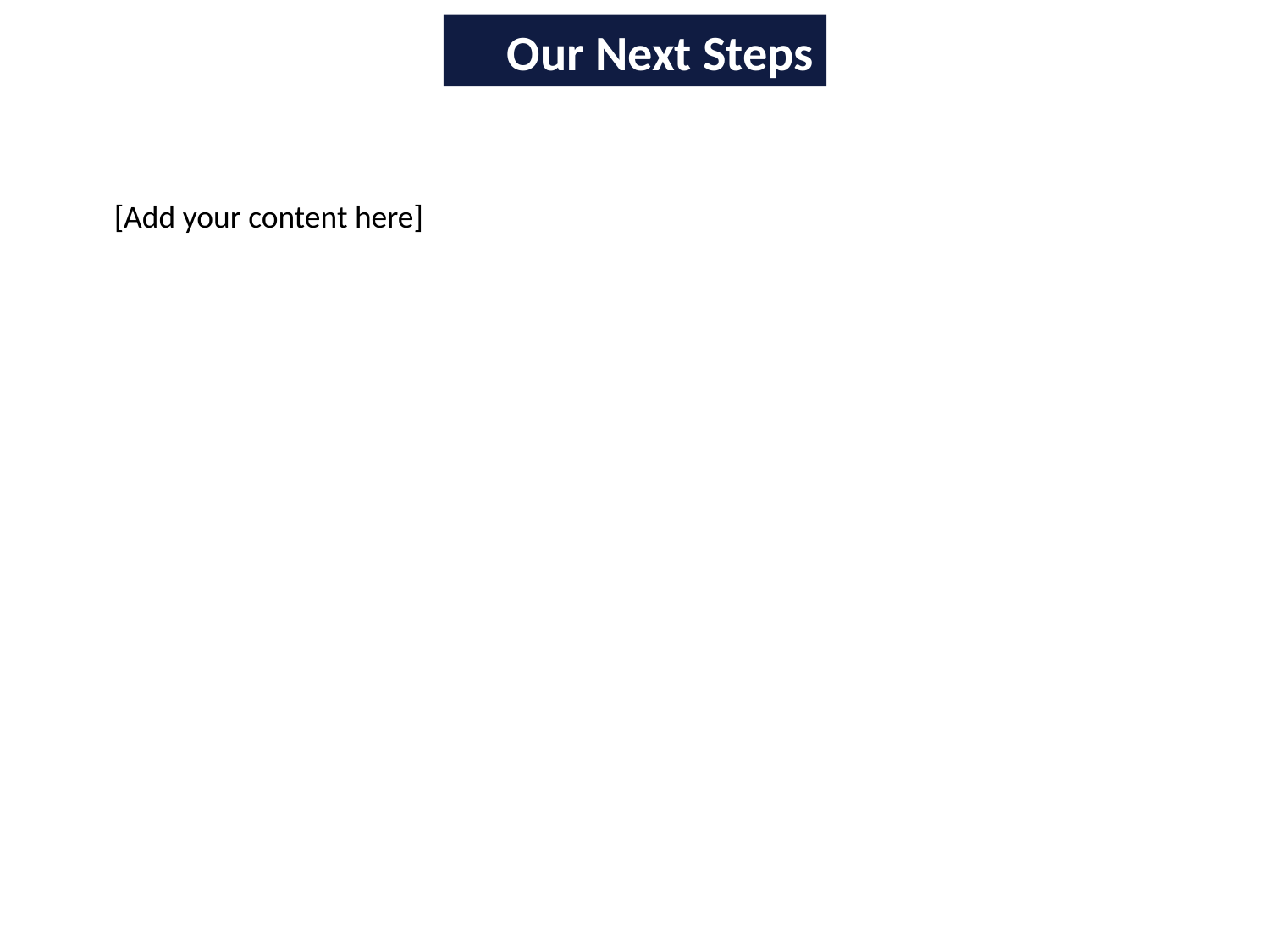

Our Next Steps
[Add your content here]